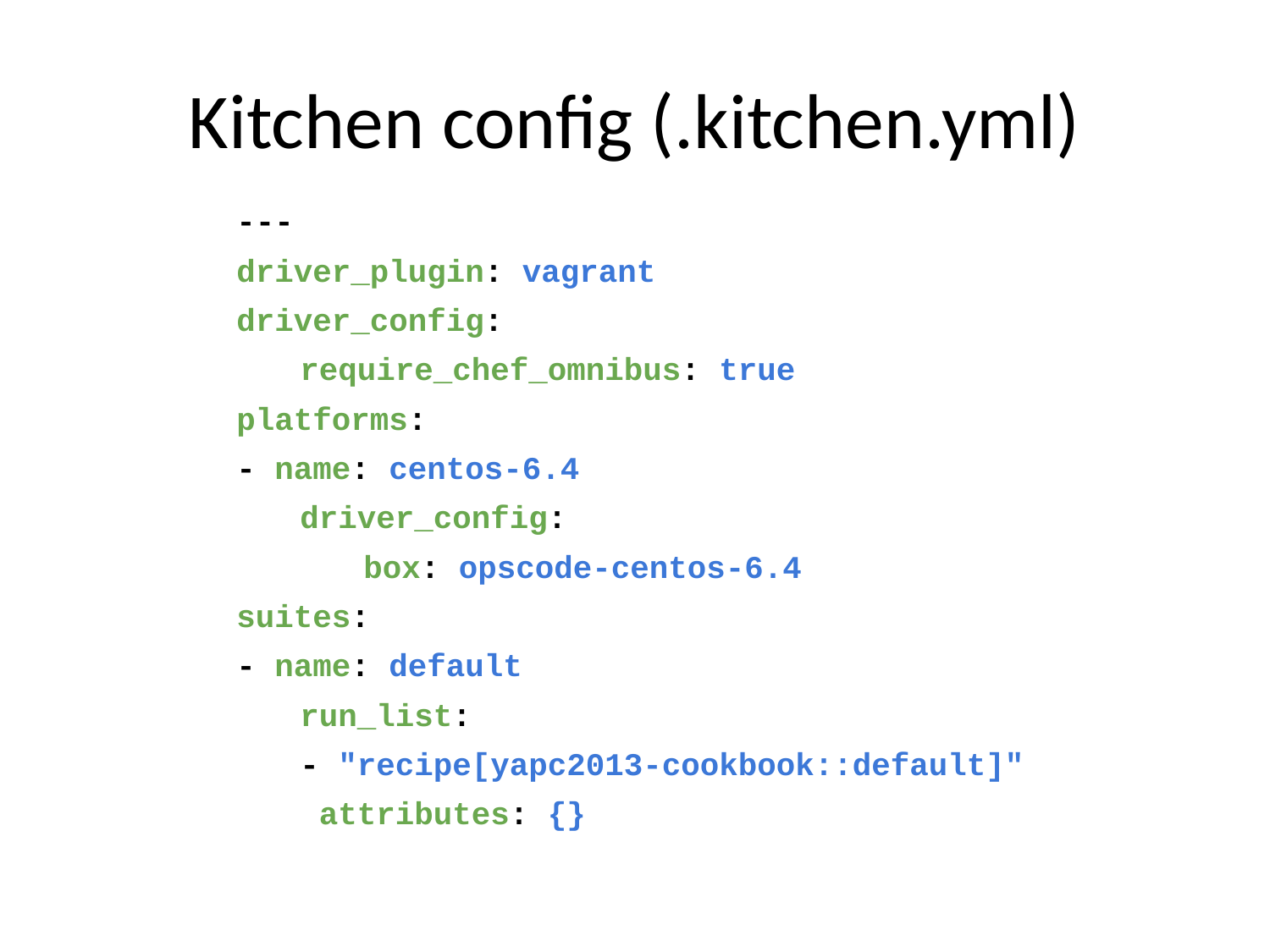

# Kitchen config (.kitchen.yml)
---
driver_plugin: vagrant
driver_config:
require_chef_omnibus: true
platforms:
- name: centos-6.4
driver_config:
box: opscode-centos-6.4
suites:
- name: default
run_list:
- "recipe[yapc2013-cookbook::default]"
 attributes: {}